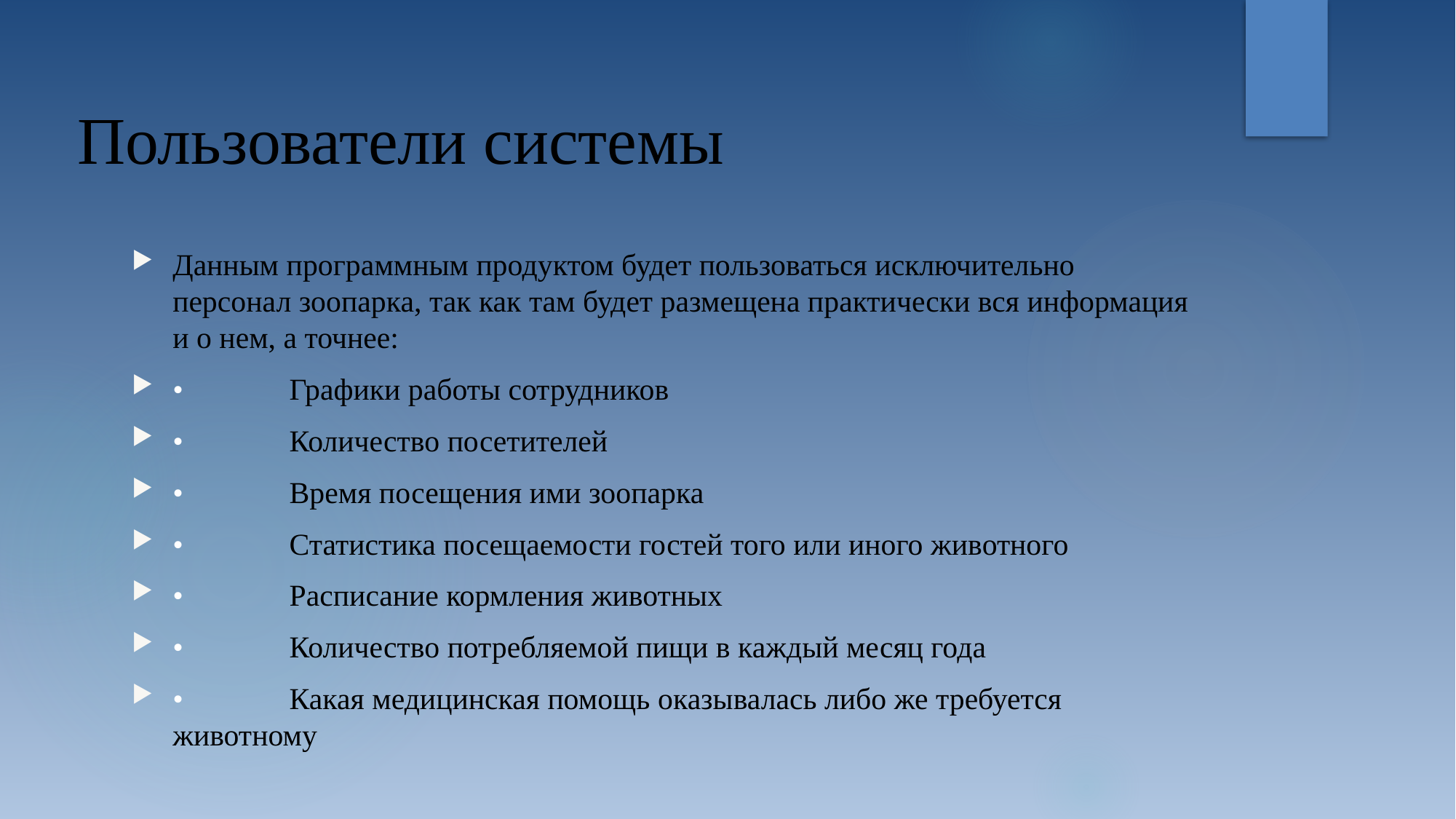

# Пользователи системы
Данным программным продуктом будет пользоваться исключительно персонал зоопарка, так как там будет размещена практически вся информация и о нем, а точнее:
•	 Графики работы сотрудников
•	 Количество посетителей
•	 Время посещения ими зоопарка
•	 Статистика посещаемости гостей того или иного животного
•	 Расписание кормления животных
•	 Количество потребляемой пищи в каждый месяц года
•	 Какая медицинская помощь оказывалась либо же требуется животному